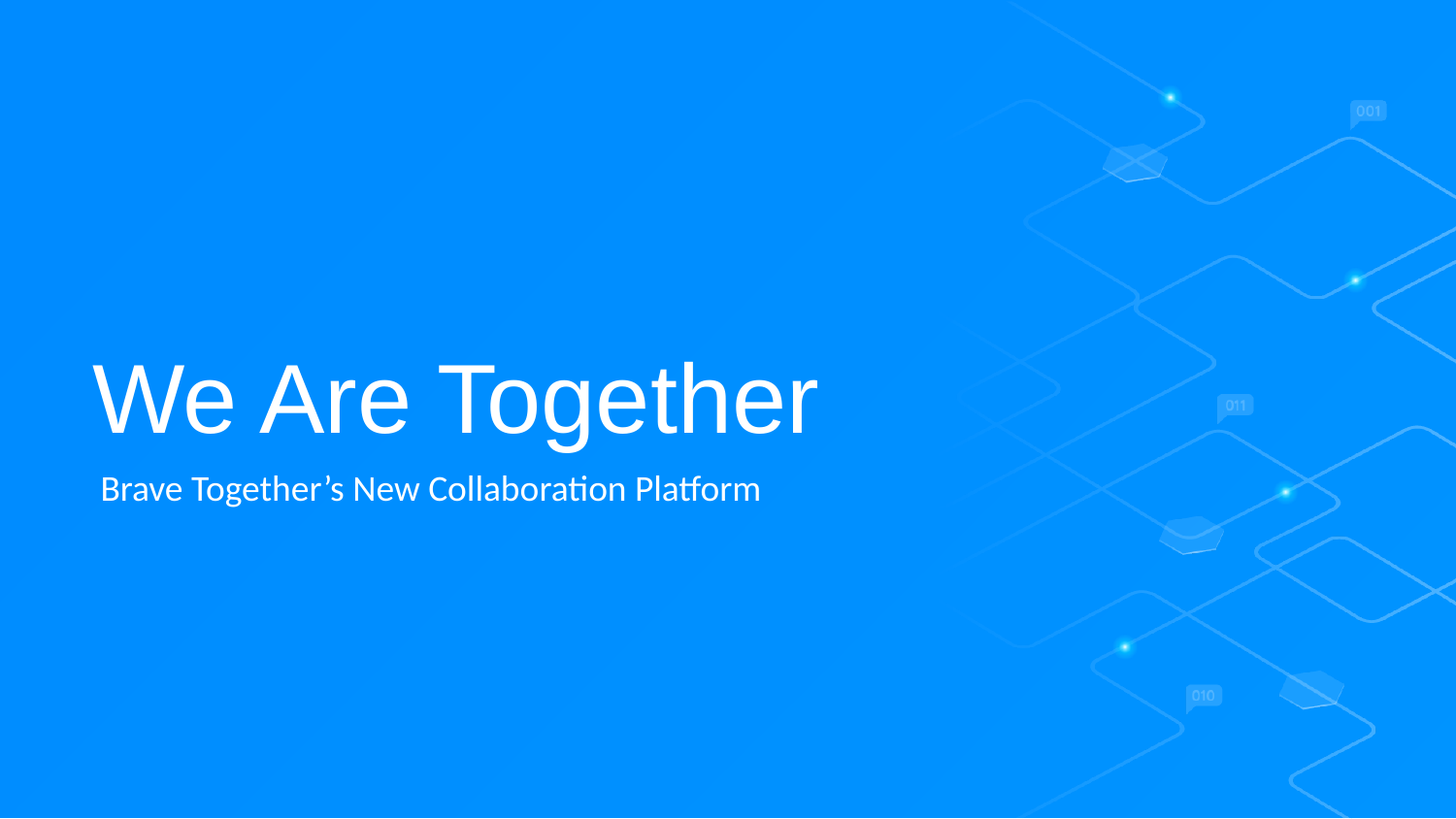

We Are Together
Brave Together’s New Collaboration Platform